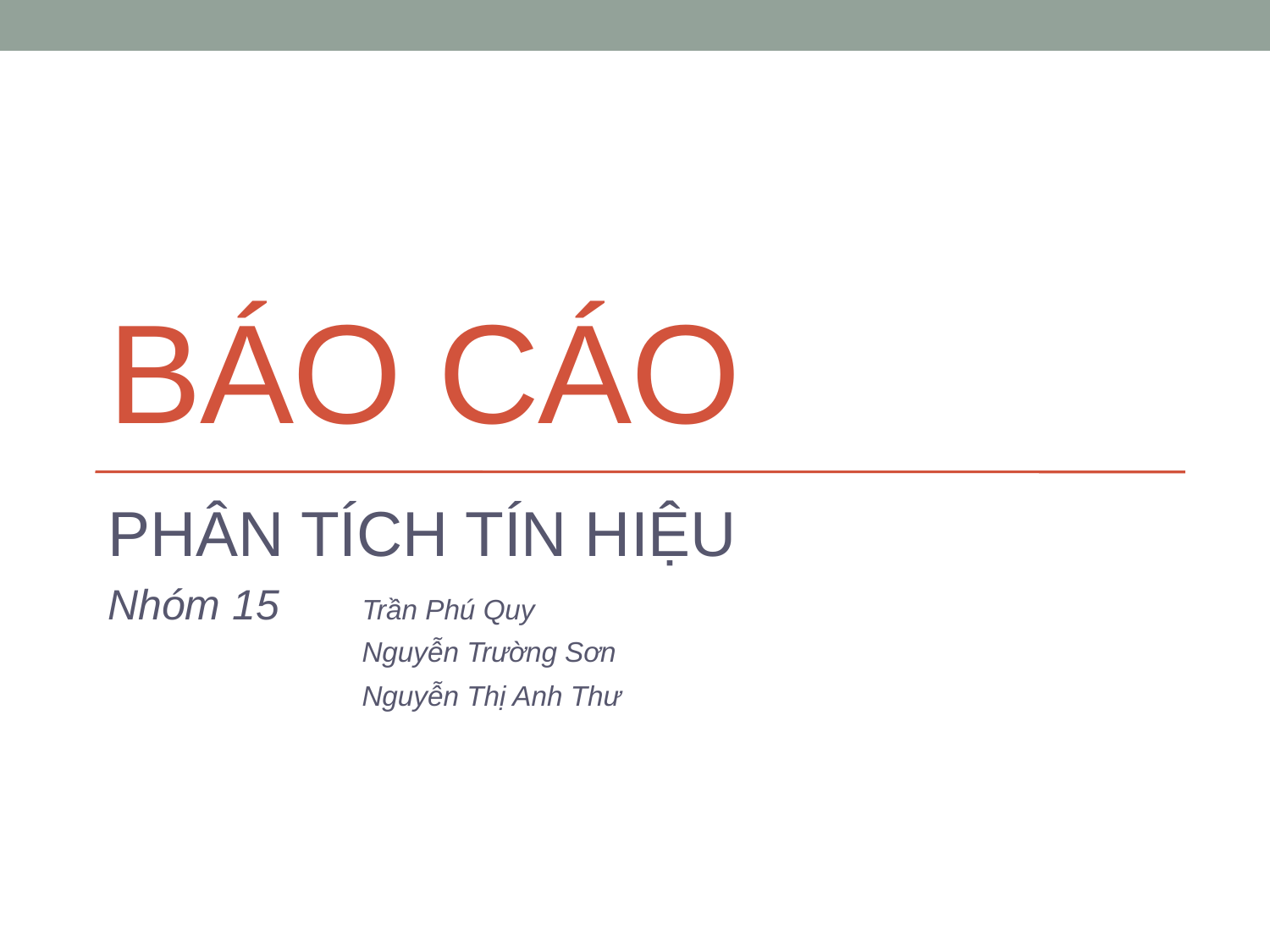

# Báo Cáo
PHÂN TÍCH TÍN HIỆU
Nhóm 15	Trần Phú Quy
		Nguyễn Trường Sơn
		Nguyễn Thị Anh Thư